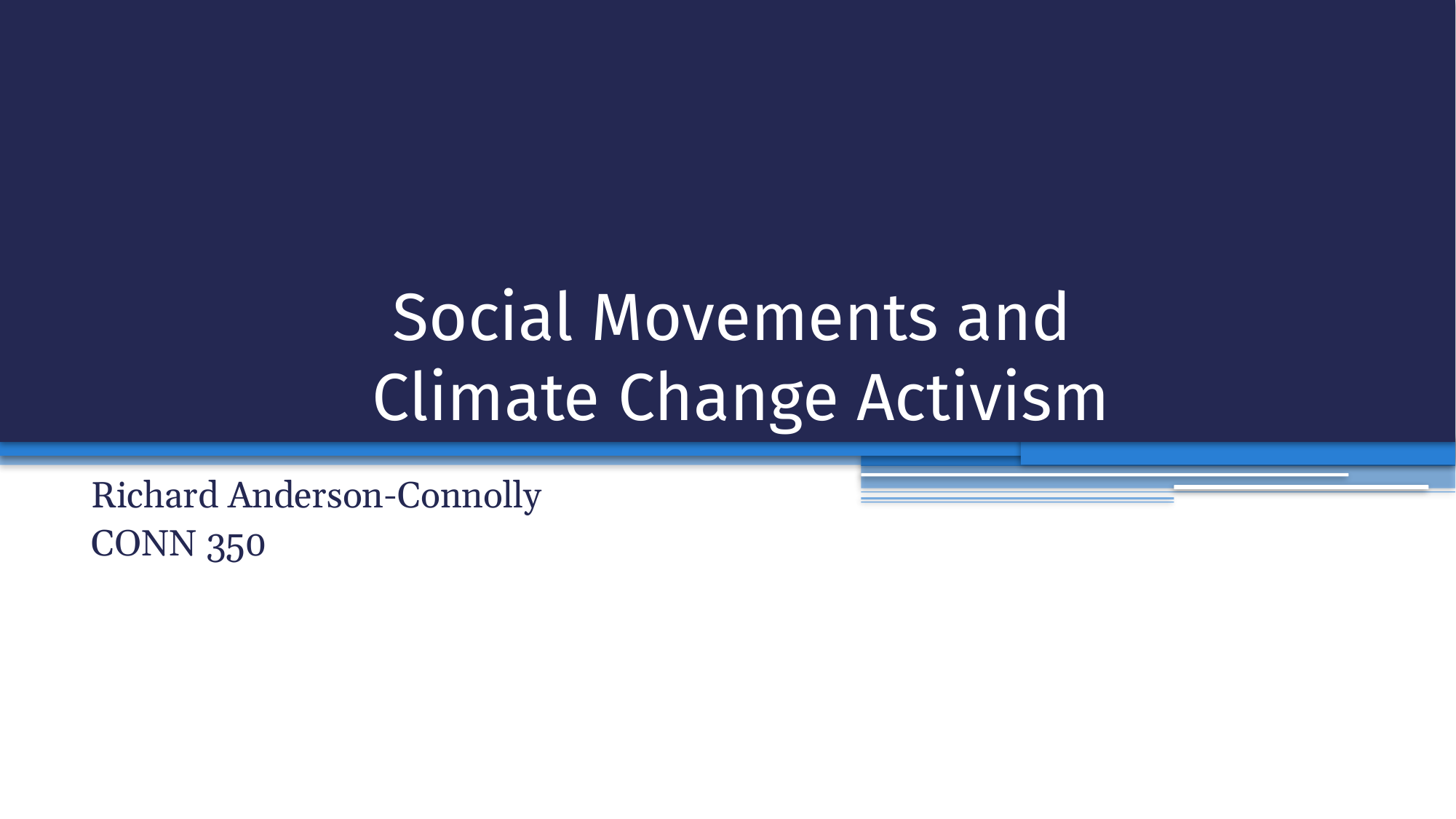

# Social Movements and Climate Change Activism
Richard Anderson-Connolly
CONN 350